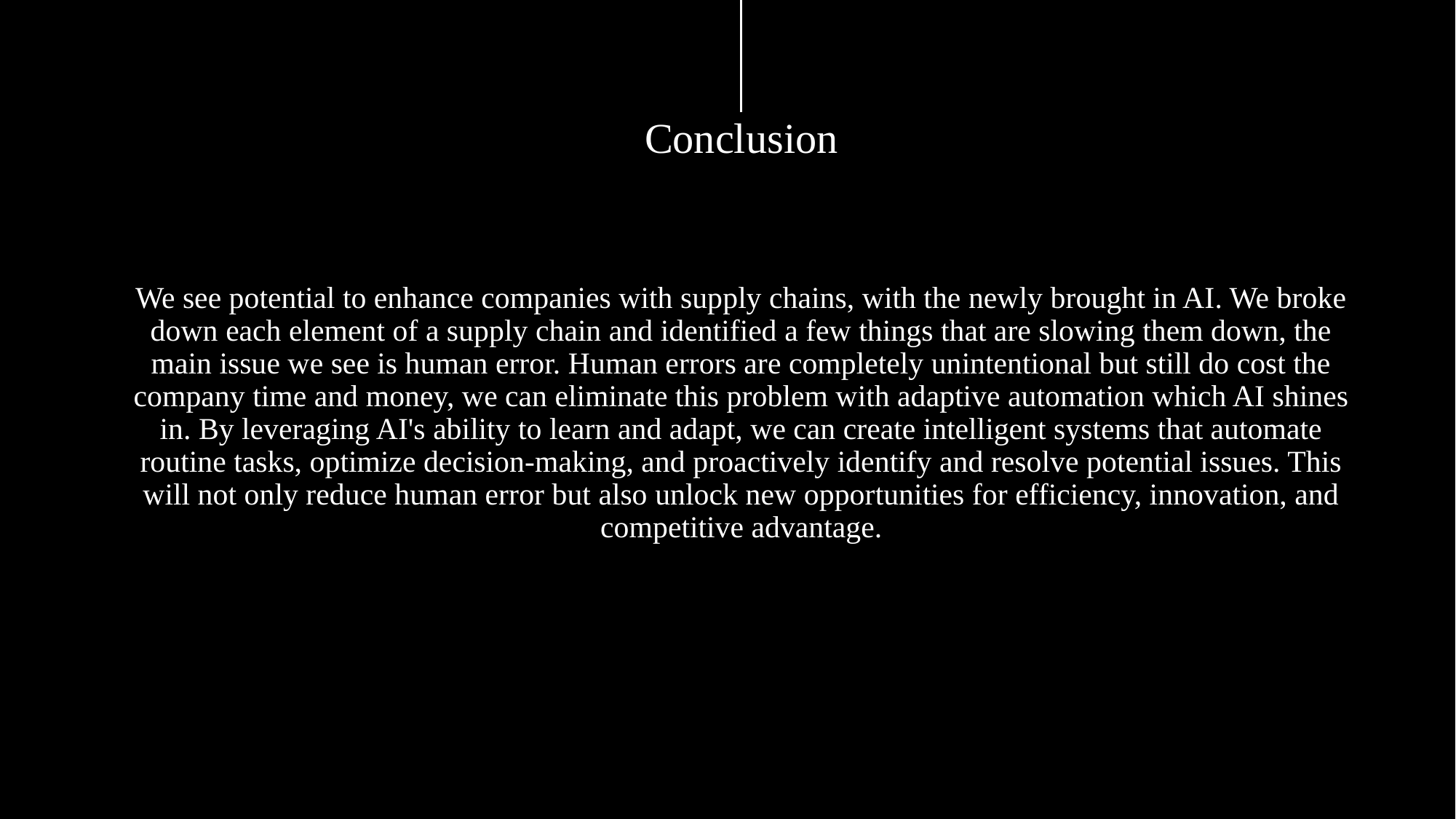

Conclusion

We see potential to enhance companies with supply chains, with the newly brought in AI. We broke down each element of a supply chain and identified a few things that are slowing them down, the main issue we see is human error. Human errors are completely unintentional but still do cost the company time and money, we can eliminate this problem with adaptive automation which AI shines in. By leveraging AI's ability to learn and adapt, we can create intelligent systems that automate routine tasks, optimize decision-making, and proactively identify and resolve potential issues. This will not only reduce human error but also unlock new opportunities for efficiency, innovation, and competitive advantage.